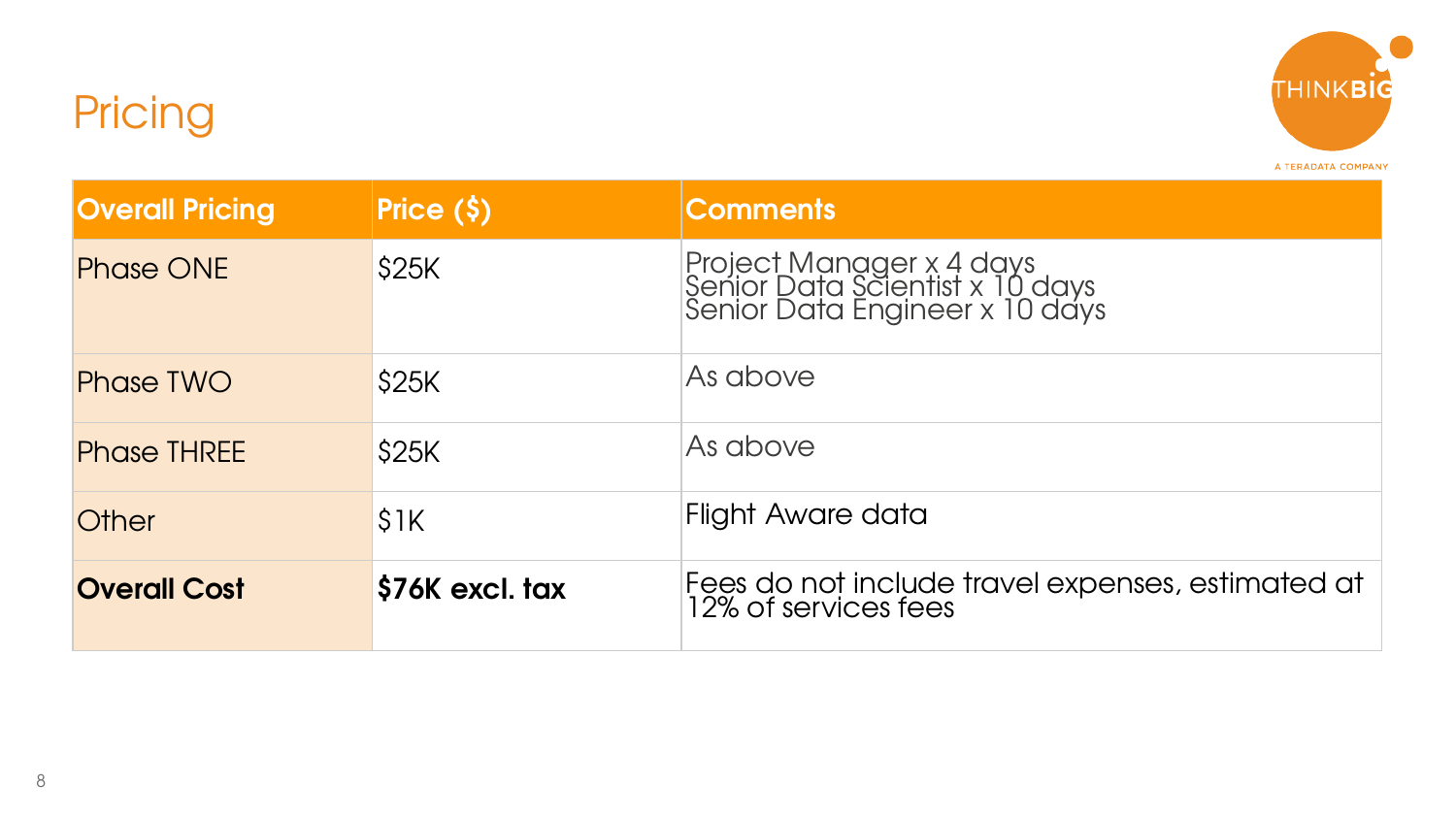

# Pricing
| Overall Pricing | Price ($) | Comments |
| --- | --- | --- |
| Phase ONE | $25K | Project Manager x 4 days Senior Data Scientist x 10 days Senior Data Engineer x 10 days |
| Phase TWO | $25K | As above |
| Phase THREE | $25K | As above |
| Other | $1K | Flight Aware data |
| Overall Cost | $76K excl. tax | Fees do not include travel expenses, estimated at 12% of services fees |